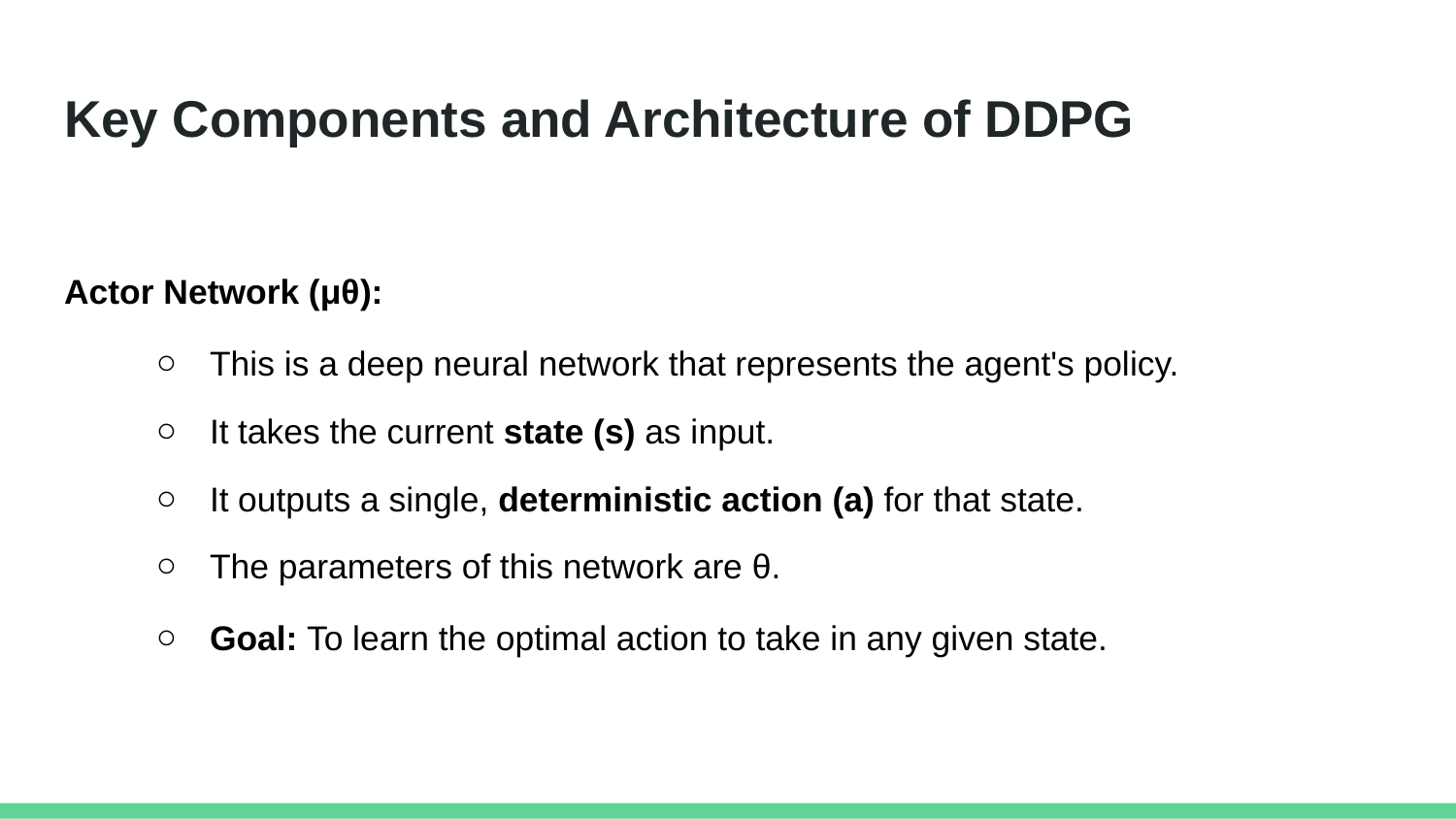

# Key Components and Architecture of DDPG

Actor Network (μθ​):
This is a deep neural network that represents the agent's policy.
It takes the current state (s) as input.
It outputs a single, deterministic action (a) for that state.
The parameters of this network are θ.
Goal: To learn the optimal action to take in any given state.